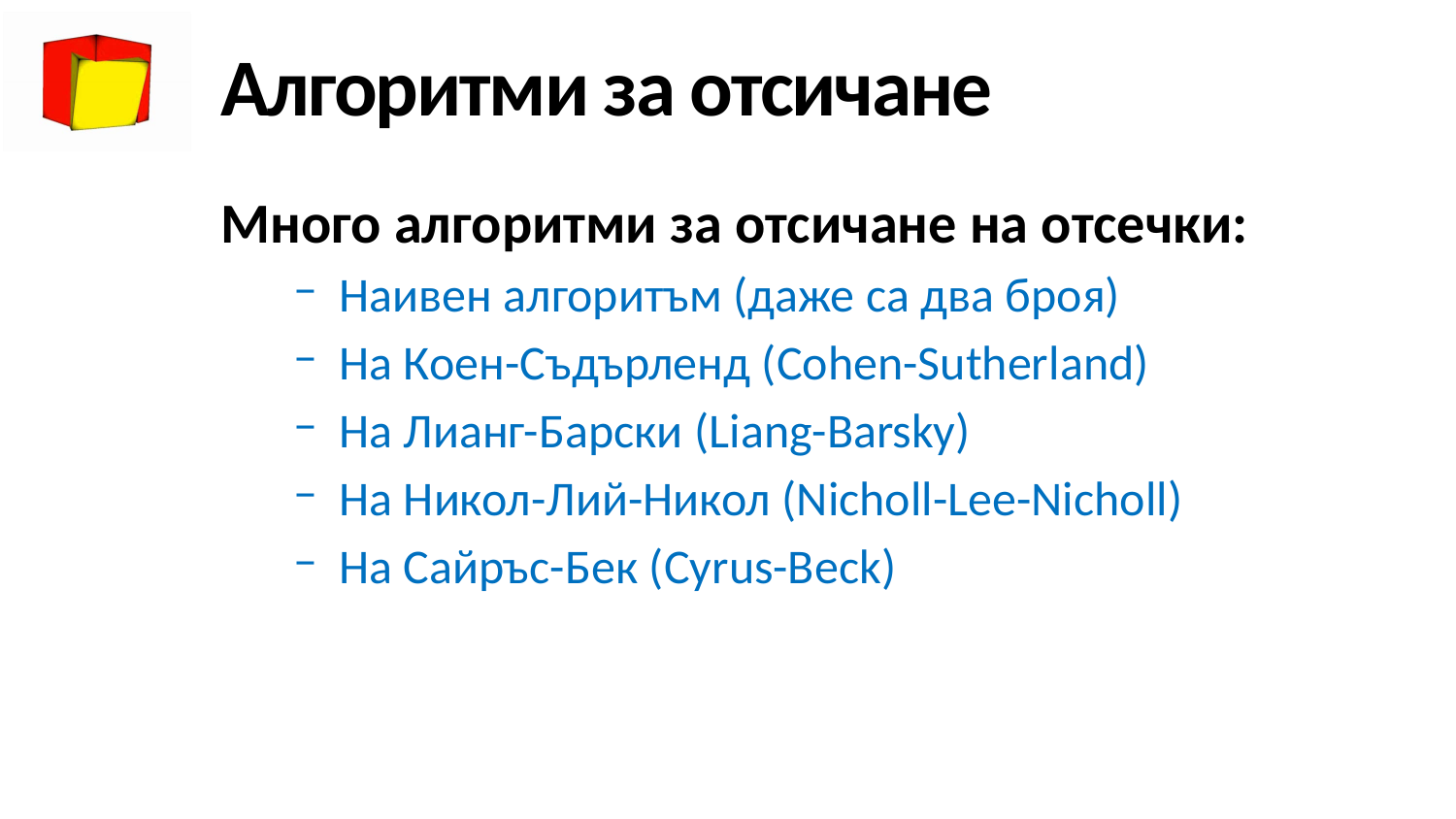

# Алгоритми за отсичане
Много алгоритми за отсичане на отсечки:
Наивен алгоритъм (даже са два броя)
На Коен-Съдърленд (Cohen-Sutherland)
На Лианг-Барски (Liang-Barsky)
На Никол-Лий-Никол (Nicholl-Lee-Nicholl)
На Сайръс-Бек (Cyrus-Beck)